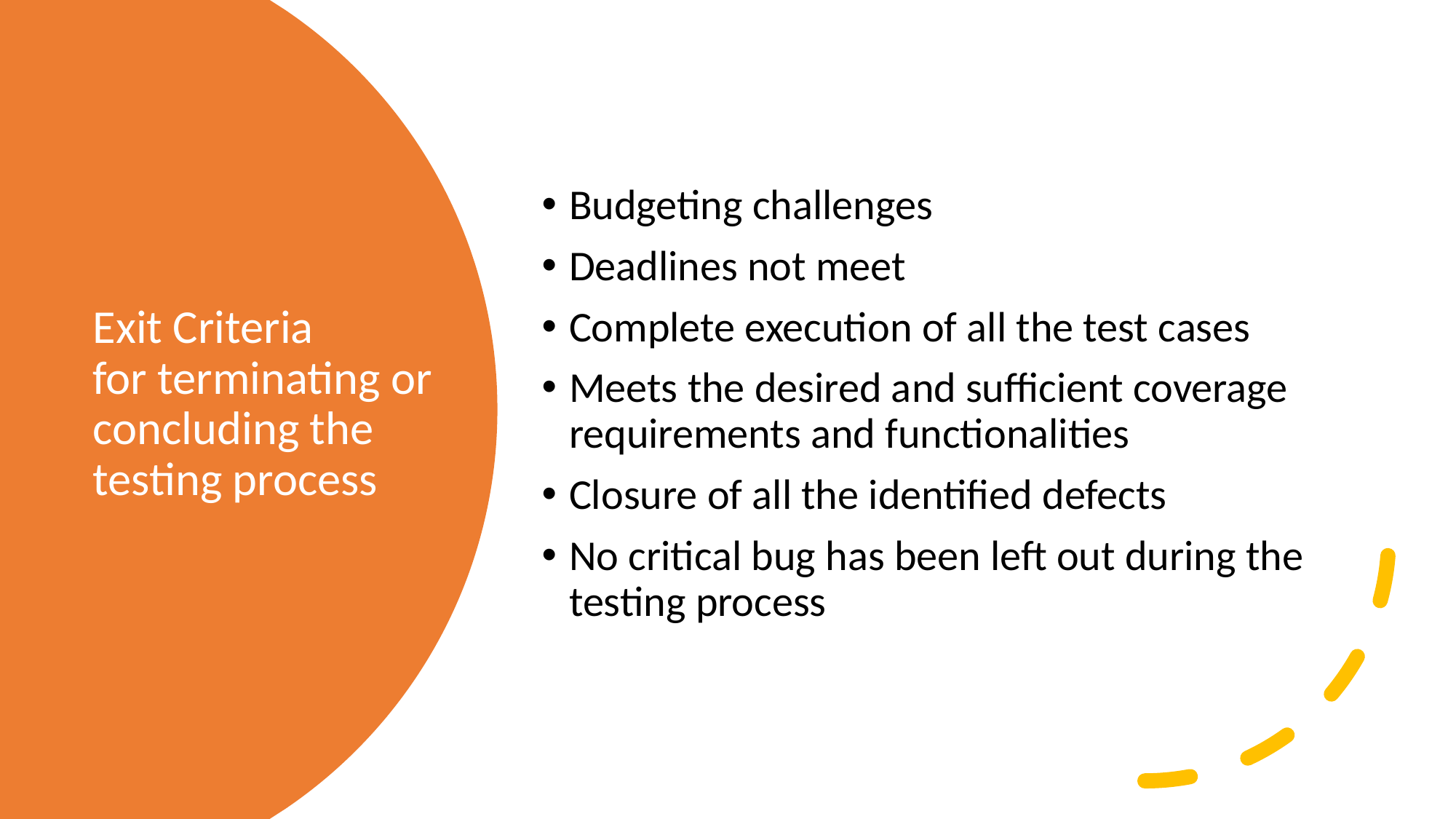

Budgeting challenges
Deadlines not meet
Complete execution of all the test cases
Meets the desired and sufficient coverage requirements and functionalities
Closure of all the identified defects
No critical bug has been left out during the testing process
# Exit Criteria for terminating or concluding the testing process